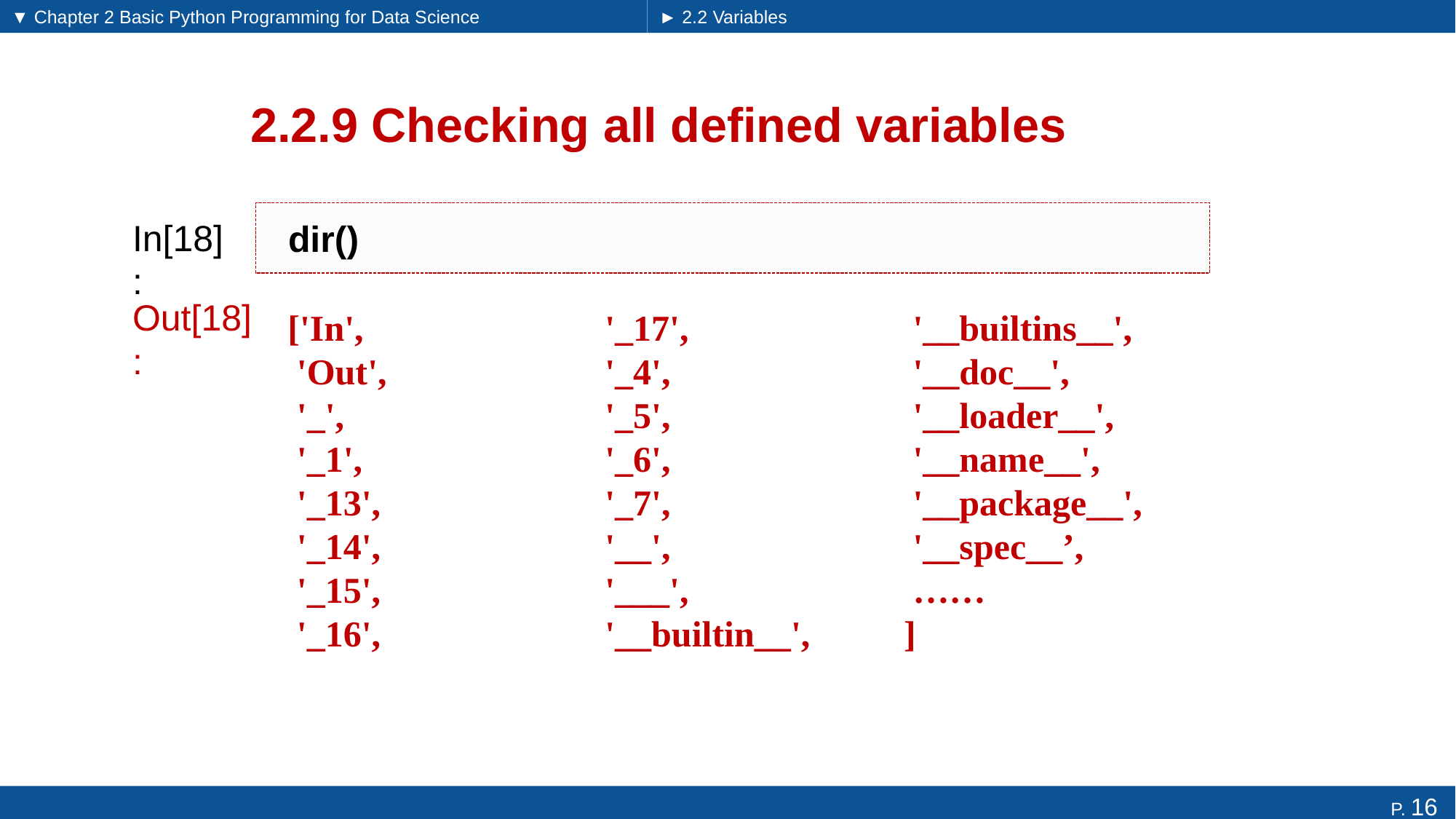

▼ Chapter 2 Basic Python Programming for Data Science
► 2.2 Variables
# 2.2.9 Checking all defined variables
dir()
In[18]:
Out[18]:
['In',
 'Out',
 '_',
 '_1',
 '_13',
 '_14',
 '_15',
 '_16',
 '_17',
 '_4',
 '_5',
 '_6',
 '_7',
 '__',
 '___',
 '__builtin__',
 '__builtins__',
 '__doc__',
 '__loader__',
 '__name__',
 '__package__',
 '__spec__’,
 ……
]